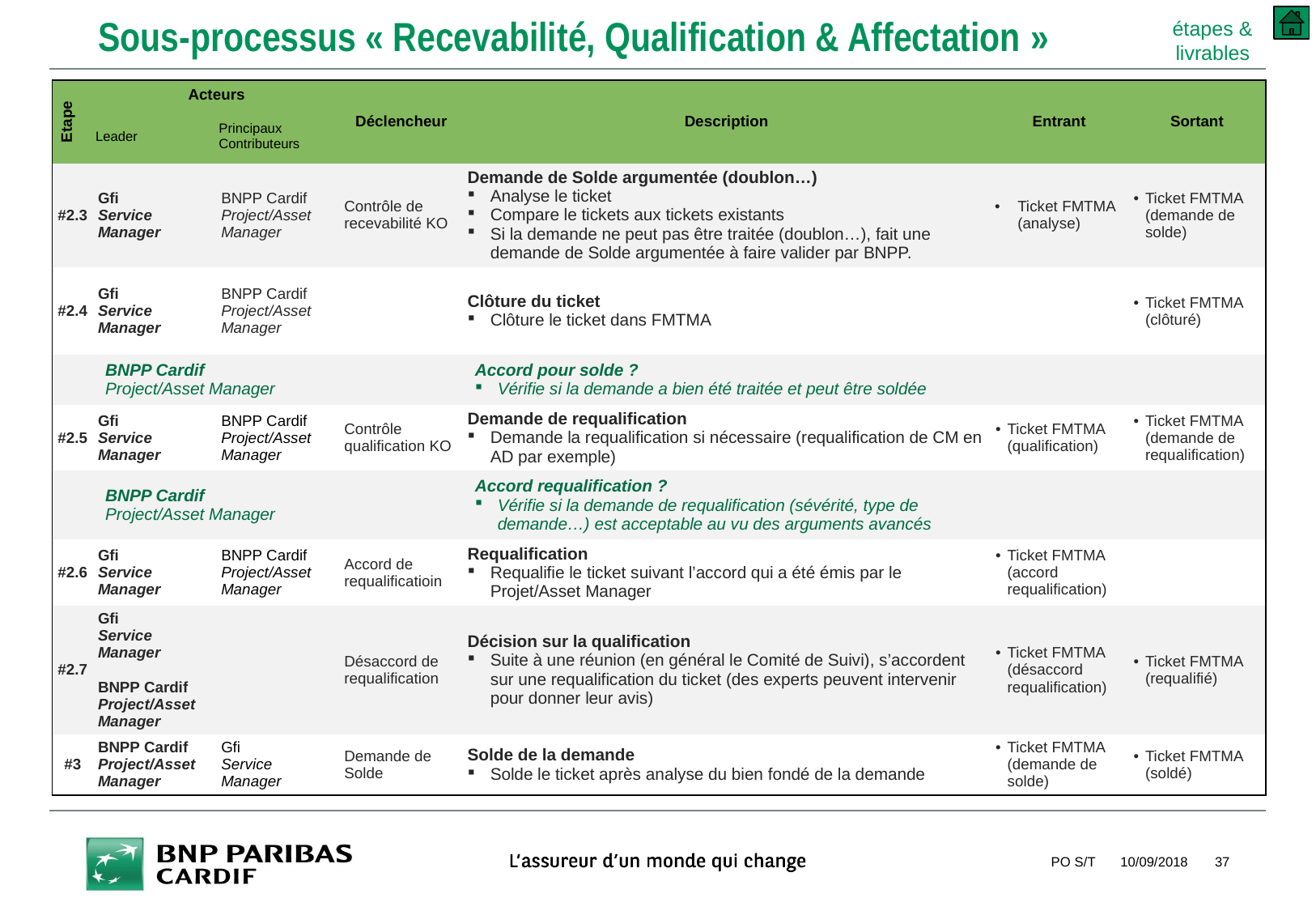

Sous-processus « Recevabilité, Qualification & Affectation »
étapes & livrables
| Etape | Acteurs |  | Déclencheur | Description | Entrant | Sortant |
| --- | --- | --- | --- | --- | --- | --- |
|  | Leader | Principaux Contributeurs |  |  |  |  |
| #2.3 | Gfi Service Manager | BNPP Cardif Project/Asset Manager | Contrôle de recevabilité KO | Demande de Solde argumentée (doublon…) Analyse le ticket Compare le tickets aux tickets existants Si la demande ne peut pas être traitée (doublon…), fait une demande de Solde argumentée à faire valider par BNPP. | Ticket FMTMA (analyse) | Ticket FMTMA (demande de solde) |
| #2.4 | Gfi Service Manager | BNPP Cardif Project/Asset Manager |  | Clôture du ticket Clôture le ticket dans FMTMA |  | Ticket FMTMA (clôturé) |
|  | BNPP Cardif Project/Asset Manager |  |  | Accord pour solde ? Vérifie si la demande a bien été traitée et peut être soldée |  |  |
| #2.5 | Gfi Service Manager | BNPP Cardif Project/Asset Manager | Contrôle qualification KO | Demande de requalification Demande la requalification si nécessaire (requalification de CM en AD par exemple) | Ticket FMTMA (qualification) | Ticket FMTMA (demande de requalification) |
|  | BNPP Cardif Project/Asset Manager |  |  | Accord requalification ? Vérifie si la demande de requalification (sévérité, type de demande…) est acceptable au vu des arguments avancés |  |  |
| #2.6 | Gfi Service Manager | BNPP Cardif Project/Asset Manager | Accord de requalificatioin | Requalification Requalifie le ticket suivant l’accord qui a été émis par le Projet/Asset Manager | Ticket FMTMA (accord requalification) |  |
| #2.7 | Gfi Service Manager BNPP Cardif Project/Asset Manager |  | Désaccord de requalification | Décision sur la qualification Suite à une réunion (en général le Comité de Suivi), s’accordent sur une requalification du ticket (des experts peuvent intervenir pour donner leur avis) | Ticket FMTMA (désaccord requalification) | Ticket FMTMA (requalifié) |
| #3 | BNPP Cardif Project/Asset Manager | Gfi Service Manager | Demande de Solde | Solde de la demande Solde le ticket après analyse du bien fondé de la demande | Ticket FMTMA (demande de solde) | Ticket FMTMA (soldé) |
PO S/T
10/09/2018
37